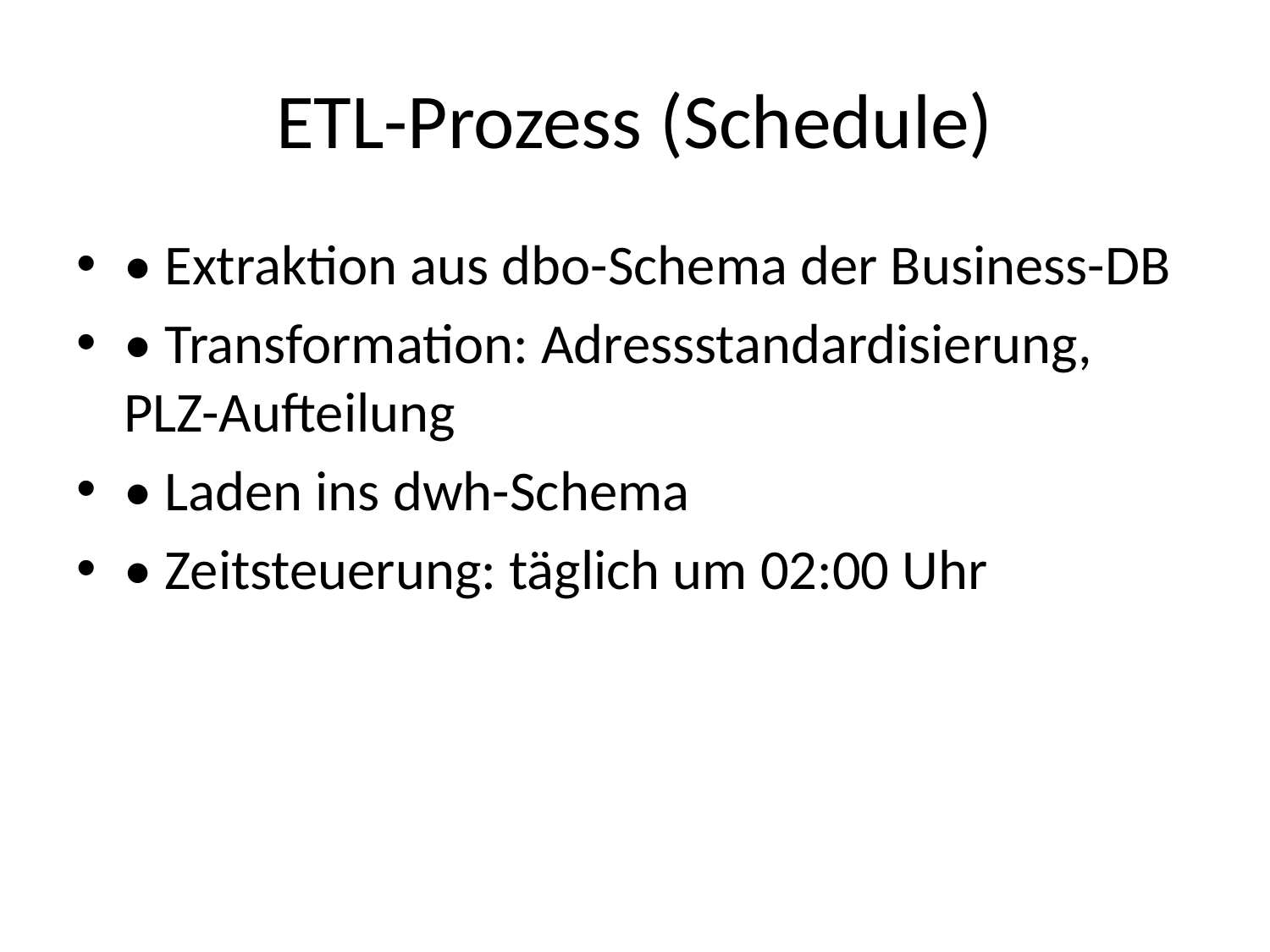

# ETL-Prozess (Schedule)
• Extraktion aus dbo-Schema der Business-DB
• Transformation: Adressstandardisierung, PLZ-Aufteilung
• Laden ins dwh-Schema
• Zeitsteuerung: täglich um 02:00 Uhr